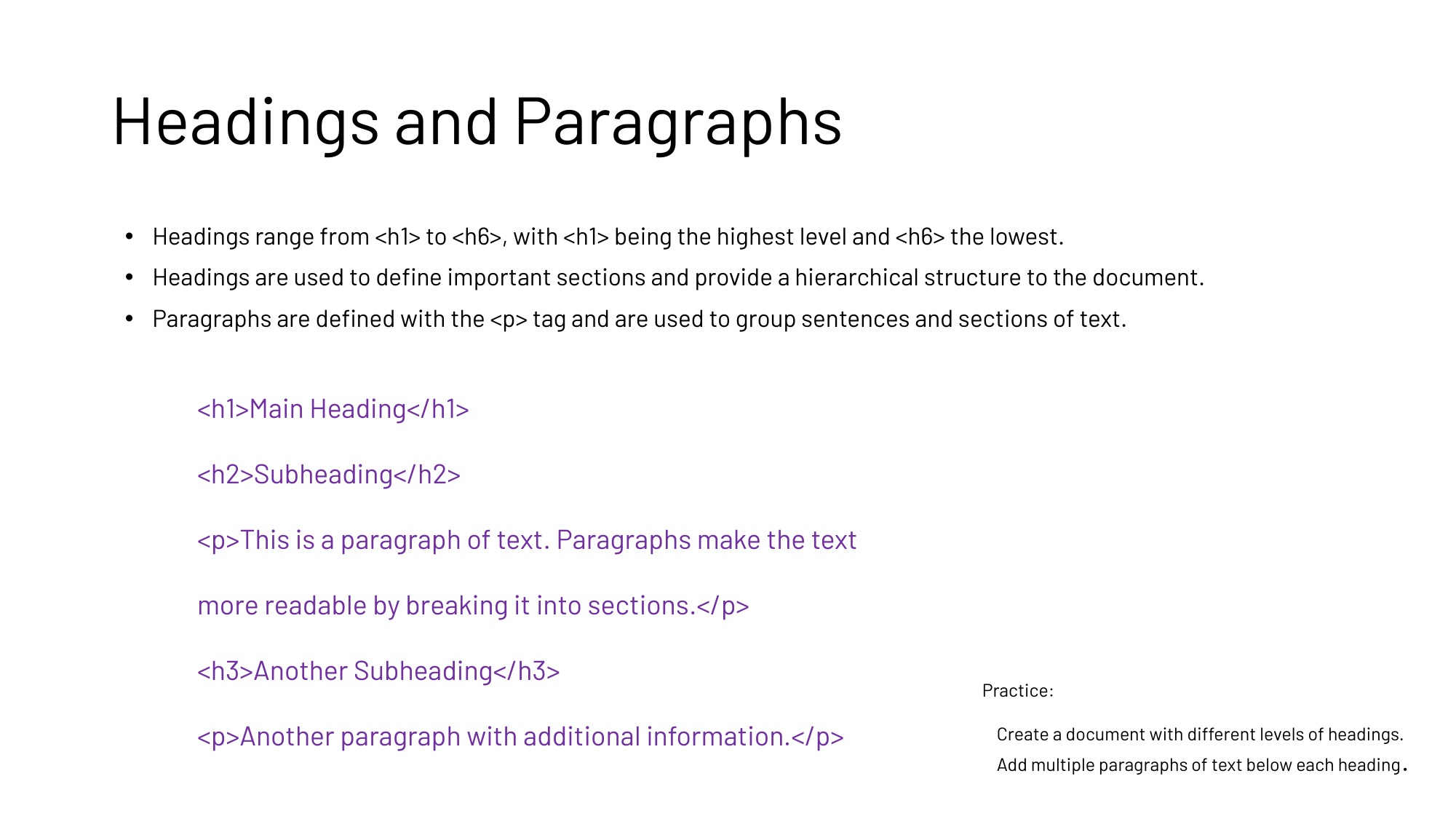

# Headings and Paragraphs

Headings range from <h1> to <h6>, with <h1> being the highest level and <h6> the lowest.
Headings are used to define important sections and provide a hierarchical structure to the document.
Paragraphs are defined with the <p> tag and are used to group sentences and sections of text.

<h1>Main Heading</h1>
<h2>Subheading</h2>
<p>This is a paragraph of text. Paragraphs make the text more readable by breaking it into sections.</p>
<h3>Another Subheading</h3>
<p>Another paragraph with additional information.</p>
Practice:

    Create a document with different levels of headings.
    Add multiple paragraphs of text below each heading.